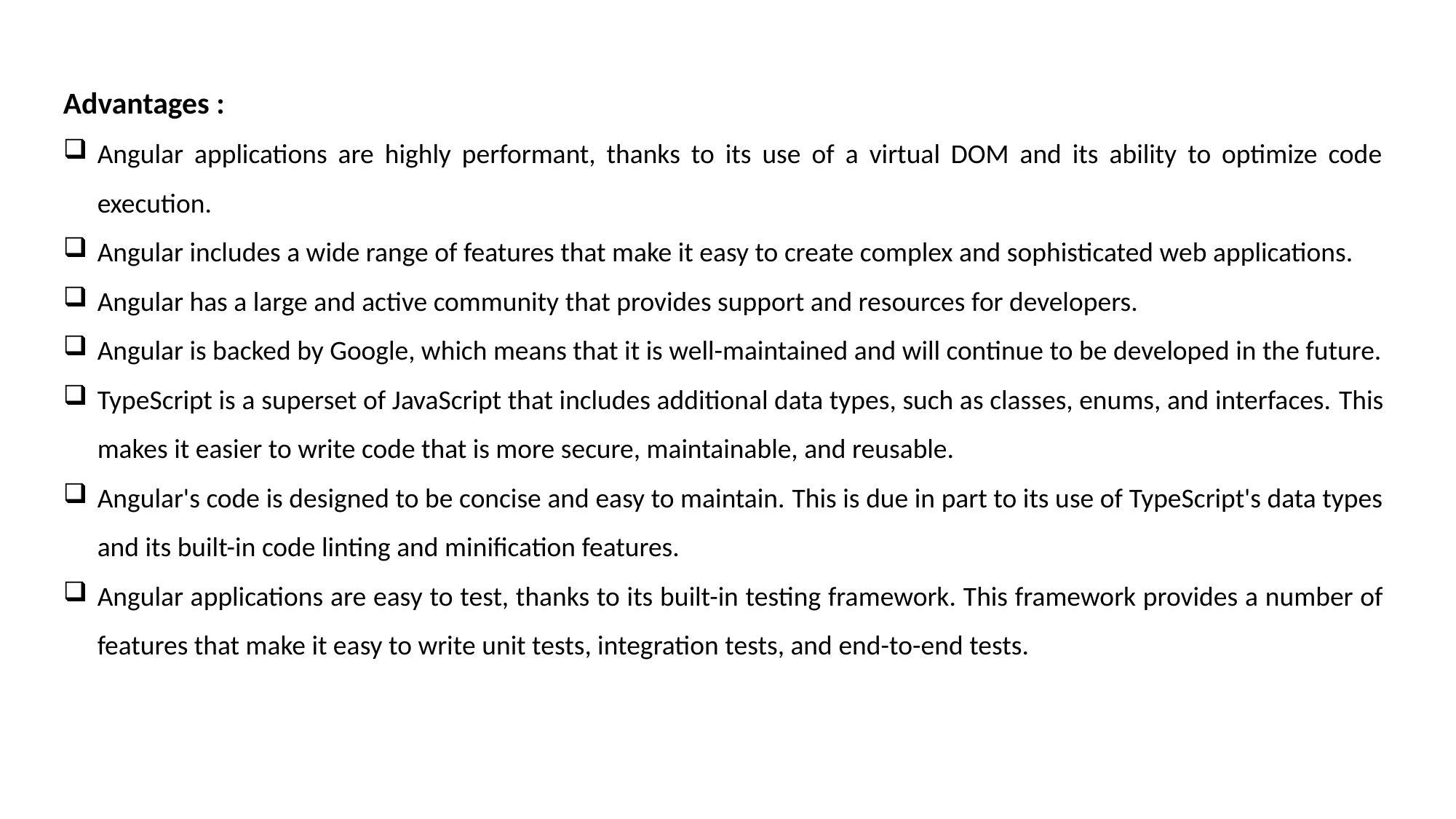

Advantages :
Angular applications are highly performant, thanks to its use of a virtual DOM and its ability to optimize code execution.
Angular includes a wide range of features that make it easy to create complex and sophisticated web applications.
Angular has a large and active community that provides support and resources for developers.
Angular is backed by Google, which means that it is well-maintained and will continue to be developed in the future.
TypeScript is a superset of JavaScript that includes additional data types, such as classes, enums, and interfaces. This makes it easier to write code that is more secure, maintainable, and reusable.
Angular's code is designed to be concise and easy to maintain. This is due in part to its use of TypeScript's data types and its built-in code linting and minification features.
Angular applications are easy to test, thanks to its built-in testing framework. This framework provides a number of features that make it easy to write unit tests, integration tests, and end-to-end tests.